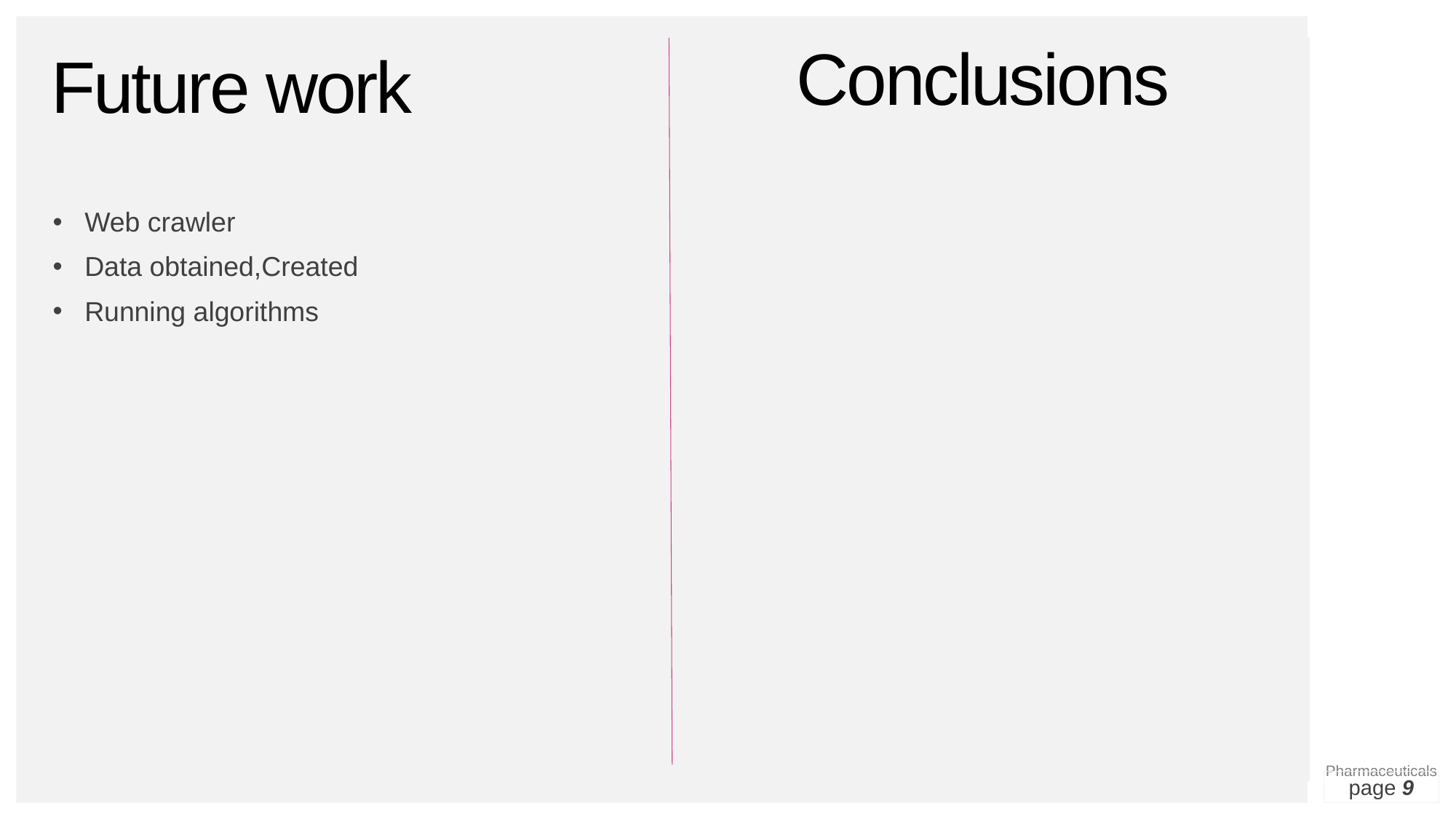

Conclusions
Future work
# Market Opportunity Option 2
Integer convallis suscipit ante eu varius. Morbi a purus dolor.
Opportunity to Build
Web crawler
Data obtained,Created
Running algorithms
Freedom to Invent
$3B
$2B
$1B
Few Competitors
Lorem ipsum dolor sit amet, consectetur adipiscing elit.
Etiam aliquet eu mi quis lacinia. Ut fermentum a magna ut eleifend.

Integer convallis suscipit ante eu varius. Morbi a purus dolor.

page 9